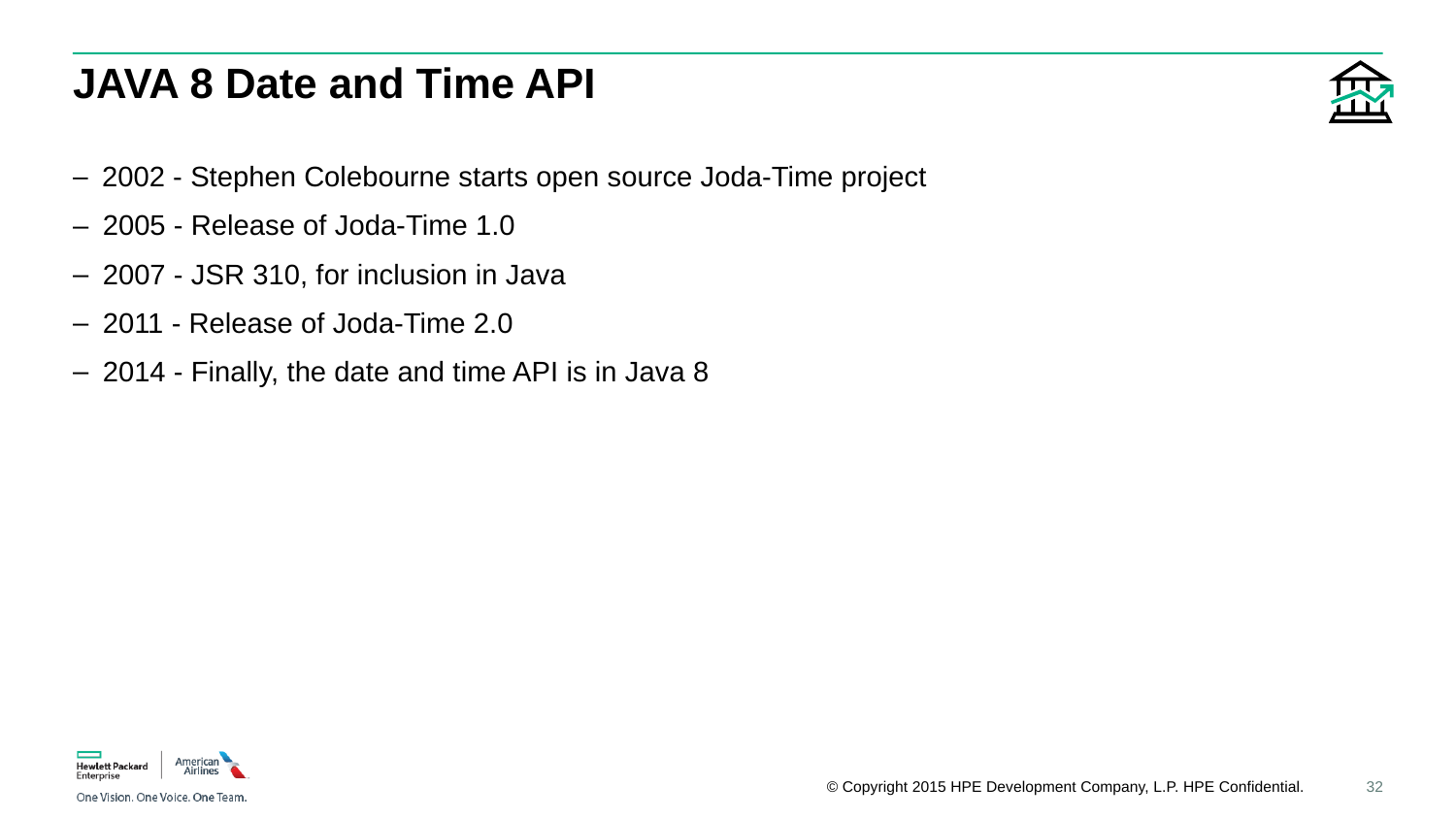

# JAVA 8 Date and Time API
 2002 - Stephen Colebourne starts open source Joda-Time project
 2005 - Release of Joda-Time 1.0
 2007 - JSR 310, for inclusion in Java
 2011 - Release of Joda-Time 2.0
 2014 - Finally, the date and time API is in Java 8
32